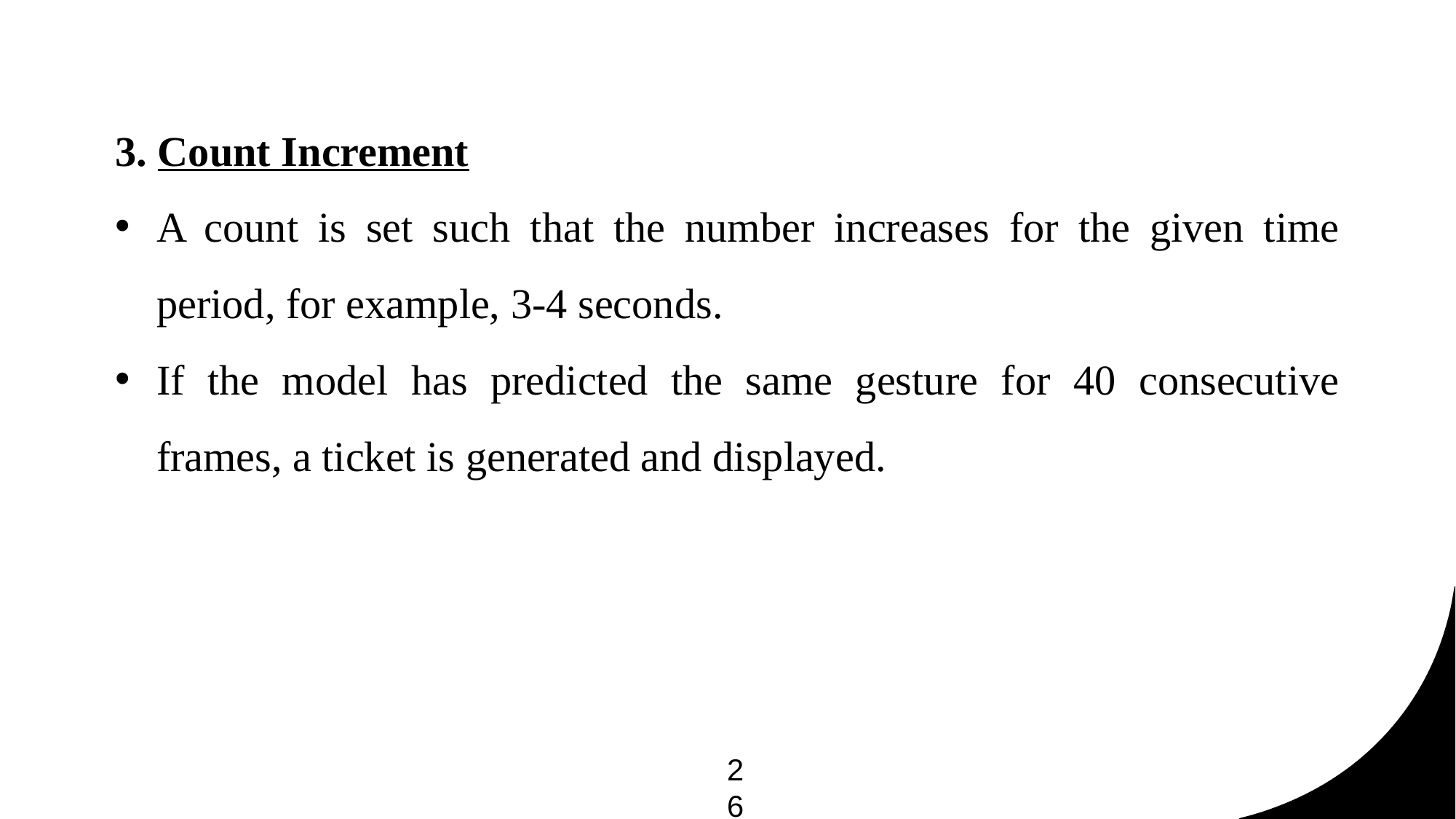

3. Count Increment
A count is set such that the number increases for the given time period, for example, 3-4 seconds.
If the model has predicted the same gesture for 40 consecutive frames, a ticket is generated and displayed.

26